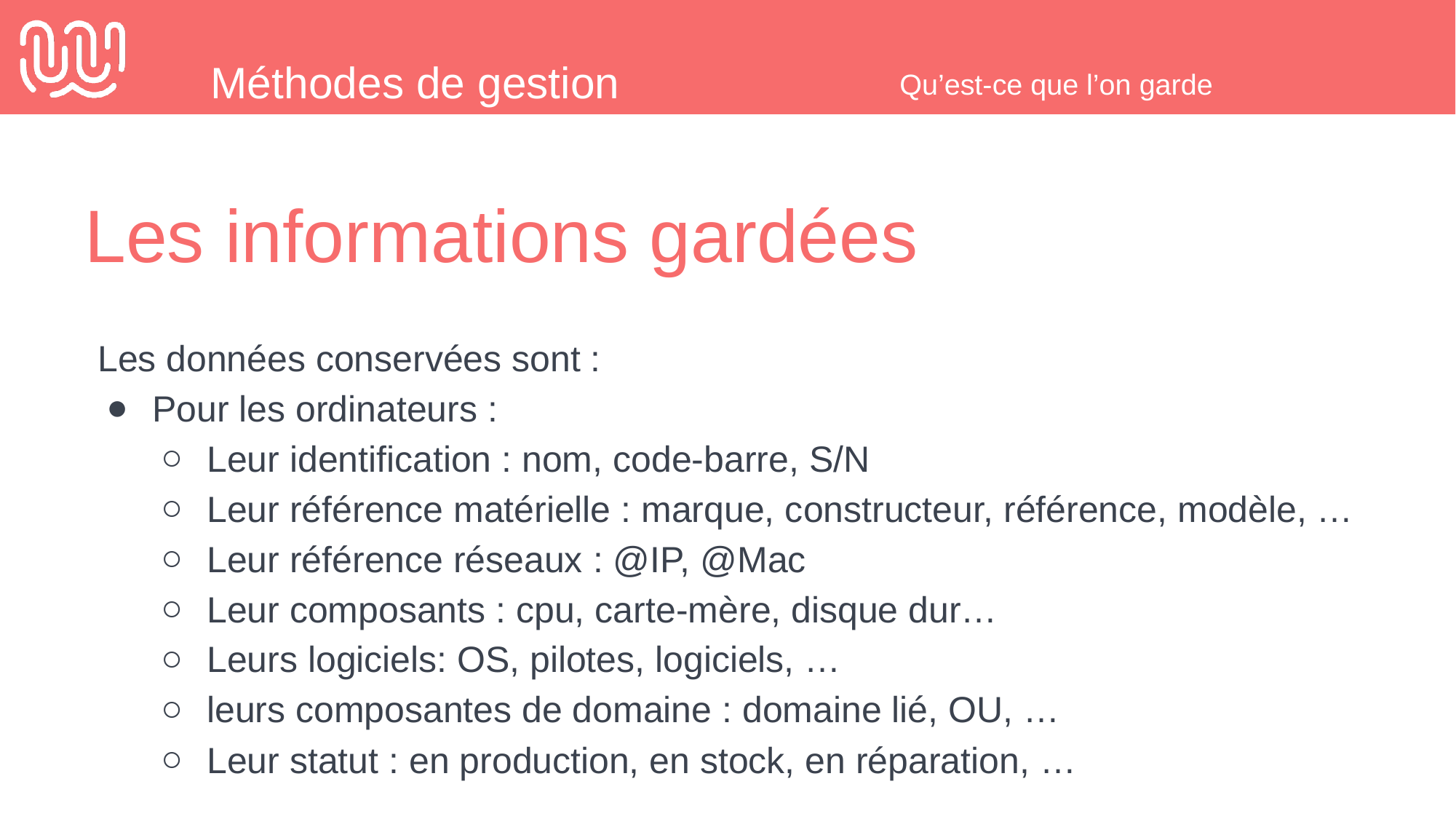

Méthodes de gestion
Qu’est-ce que l’on garde
Les informations gardées
Les données conservées sont :
Pour les ordinateurs :
Leur identification : nom, code-barre, S/N
Leur référence matérielle : marque, constructeur, référence, modèle, …
Leur référence réseaux : @IP, @Mac
Leur composants : cpu, carte-mère, disque dur…
Leurs logiciels: OS, pilotes, logiciels, …
leurs composantes de domaine : domaine lié, OU, …
Leur statut : en production, en stock, en réparation, …